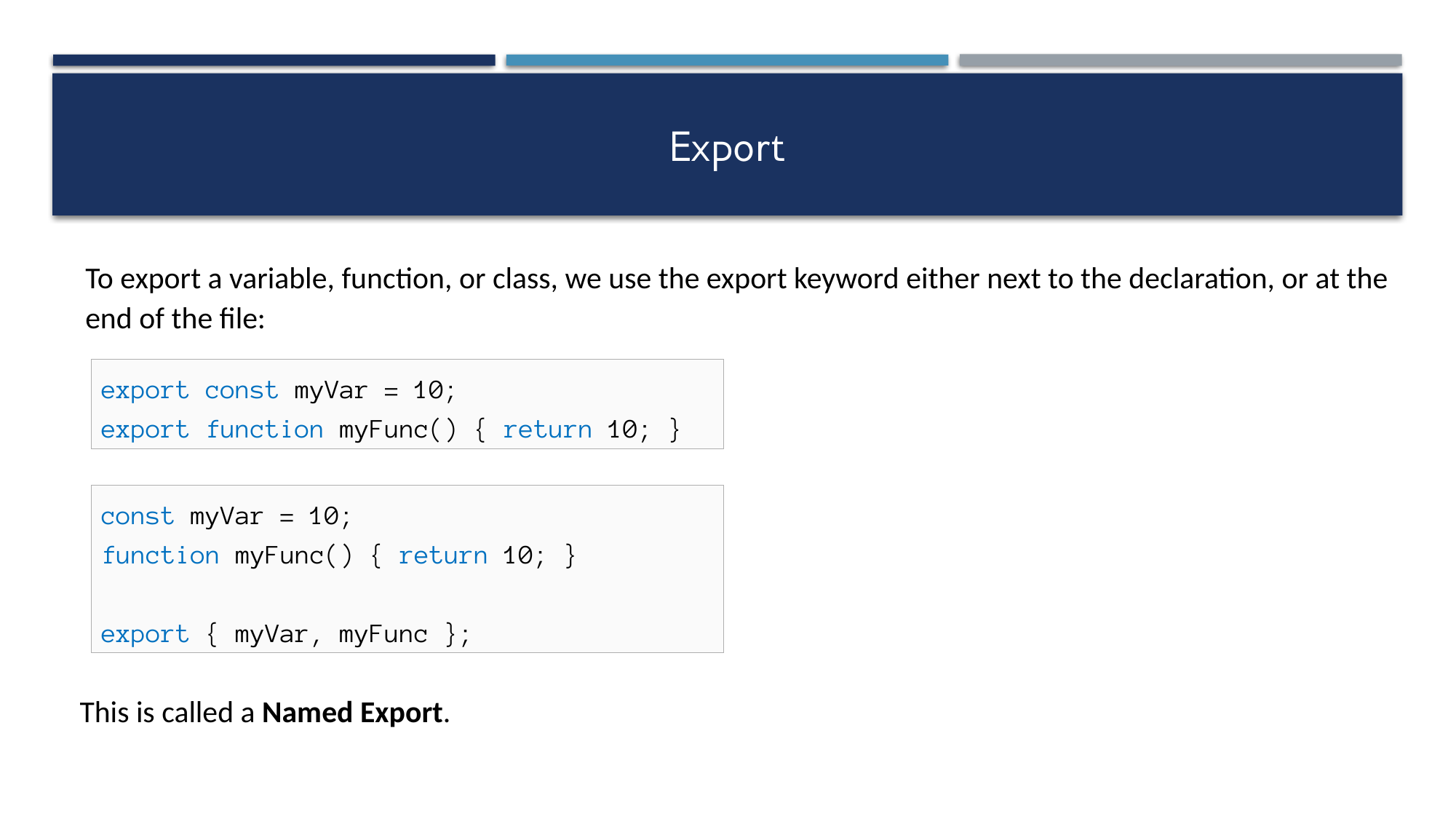

# Export
To export a variable, function, or class, we use the export keyword either next to the declaration, or at the
end of the file:
export const myVar = 10;
export function myFunc() { return 10; }
const myVar = 10;
function myFunc() { return 10; }

export { myVar, myFunc };
This is called a Named Export.